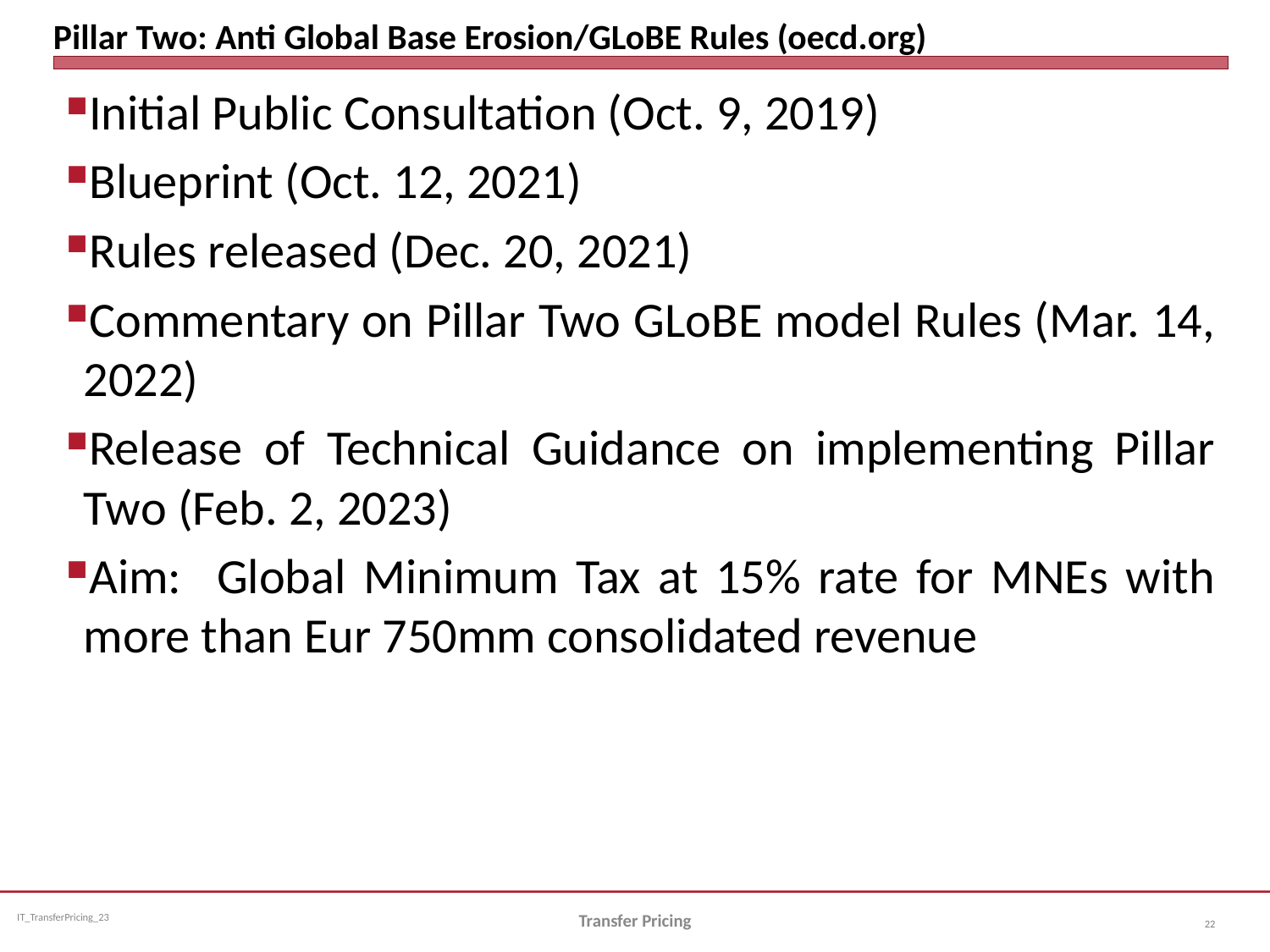

# Pillar Two: Anti Global Base Erosion/GLoBE Rules (oecd.org)
Initial Public Consultation (Oct. 9, 2019)
Blueprint (Oct. 12, 2021)
Rules released (Dec. 20, 2021)
Commentary on Pillar Two GLoBE model Rules (Mar. 14, 2022)
Release of Technical Guidance on implementing Pillar Two (Feb. 2, 2023)
Aim:  Global Minimum Tax at 15% rate for MNEs with more than Eur 750mm consolidated revenue

Transfer Pricing
22